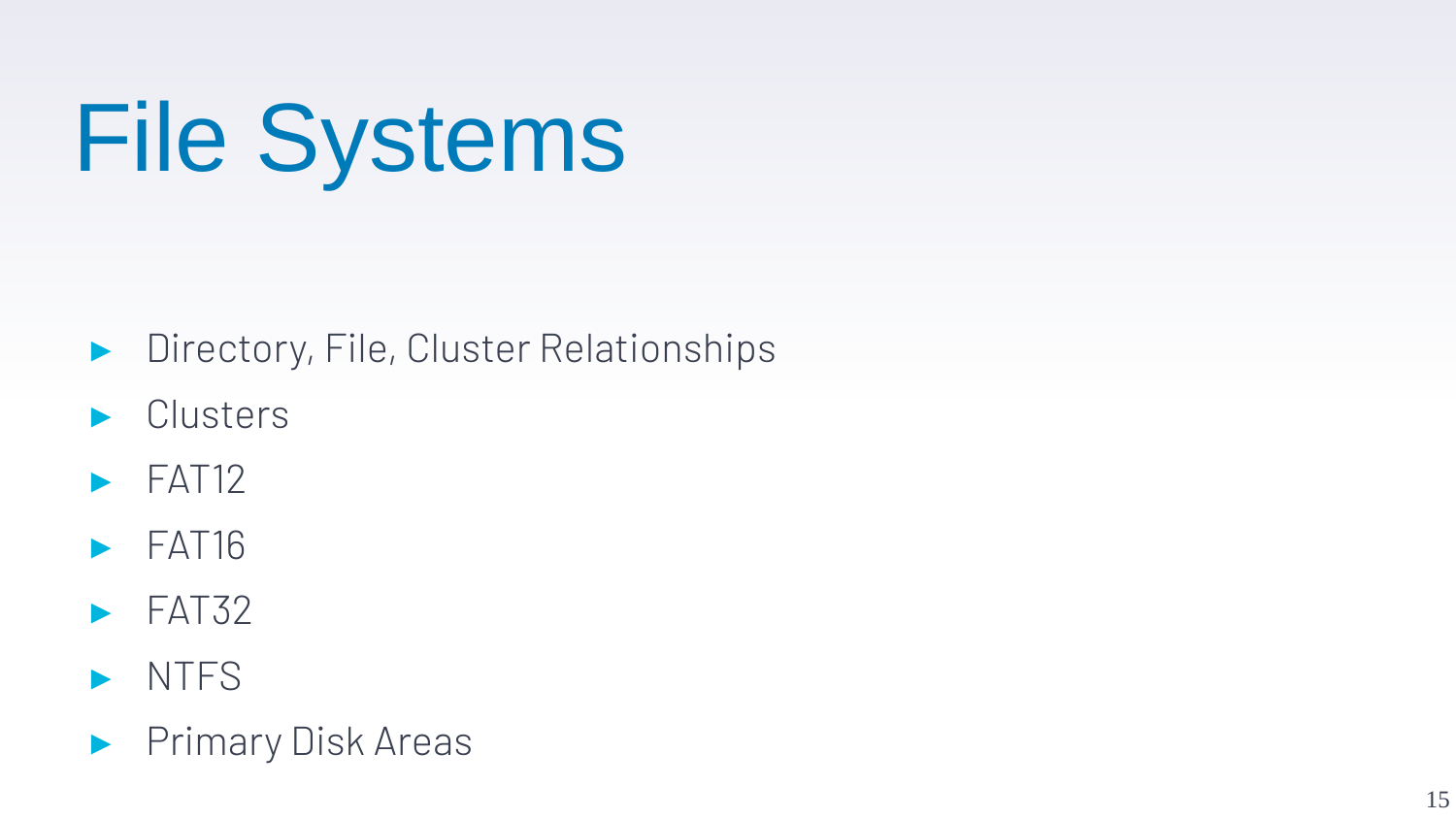

# File Systems
Directory, File, Cluster Relationships
Clusters
FAT12
FAT16
FAT32
NTFS
Primary Disk Areas
15